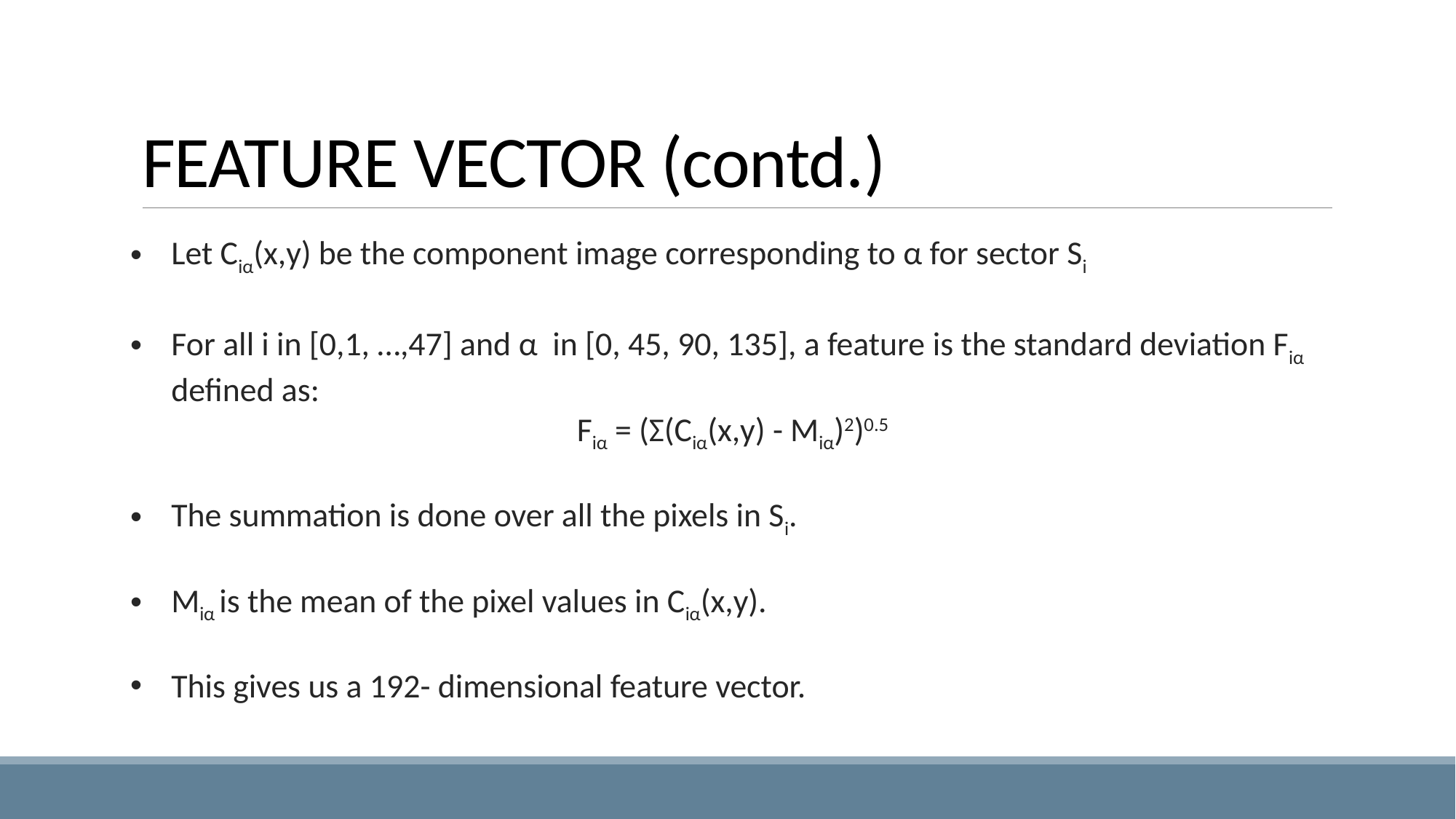

# FEATURE VECTOR (contd.)
Let Ciα(x,y) be the component image corresponding to α for sector Si

For all i in [0,1, …,47] and α  in [0, 45, 90, 135], a feature is the standard deviation Fiα defined as:
Fiα = (Σ(Ciα(x,y) - Miα)2)0.5

The summation is done over all the pixels in Si.

Miα is the mean of the pixel values in Ciα(x,y).

This gives us a 192- dimensional feature vector.